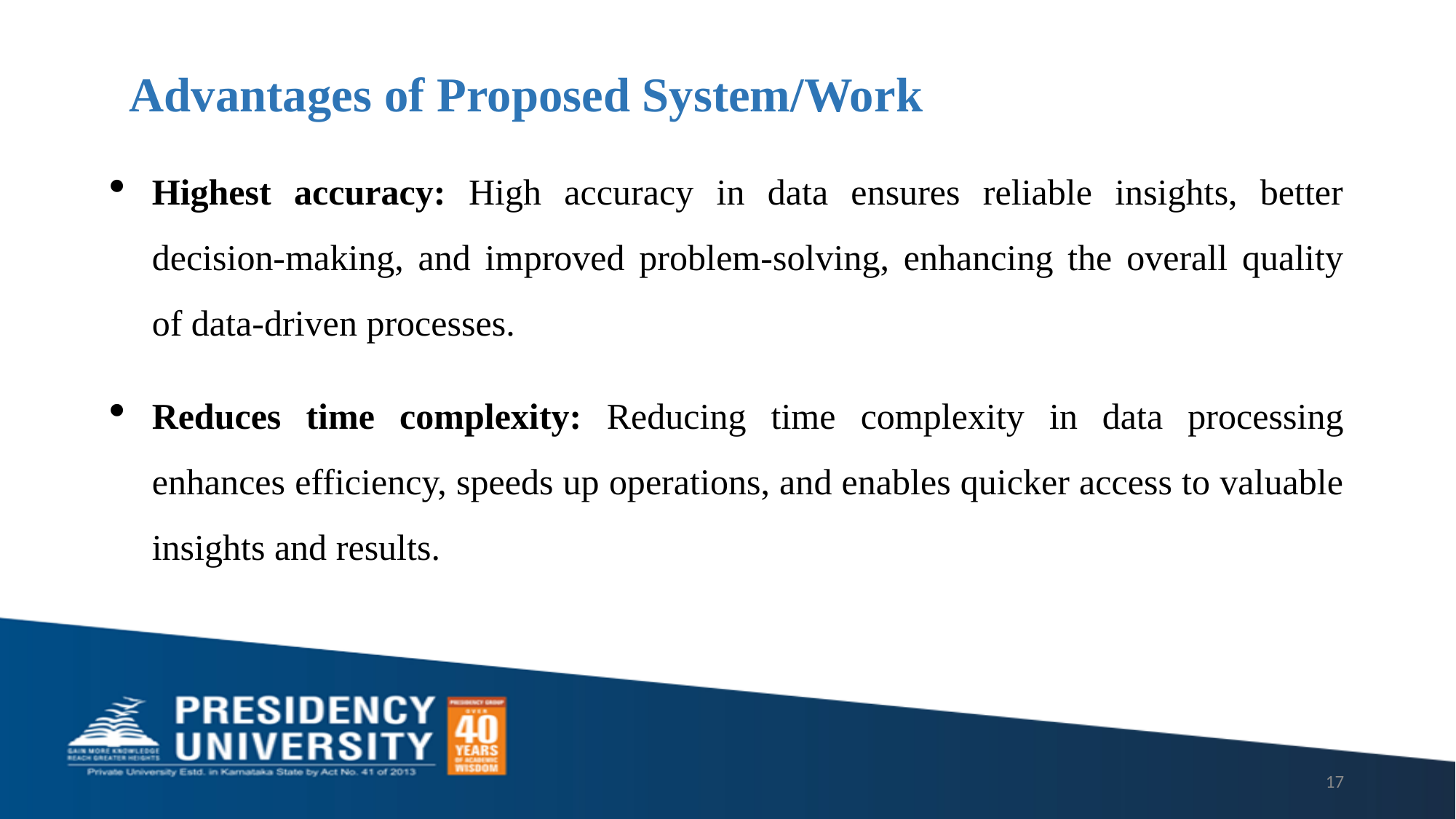

# Advantages of Proposed System/Work
Highest accuracy: High accuracy in data ensures reliable insights, better decision-making, and improved problem-solving, enhancing the overall quality of data-driven processes.
Reduces time complexity: Reducing time complexity in data processing enhances efficiency, speeds up operations, and enables quicker access to valuable insights and results.
17